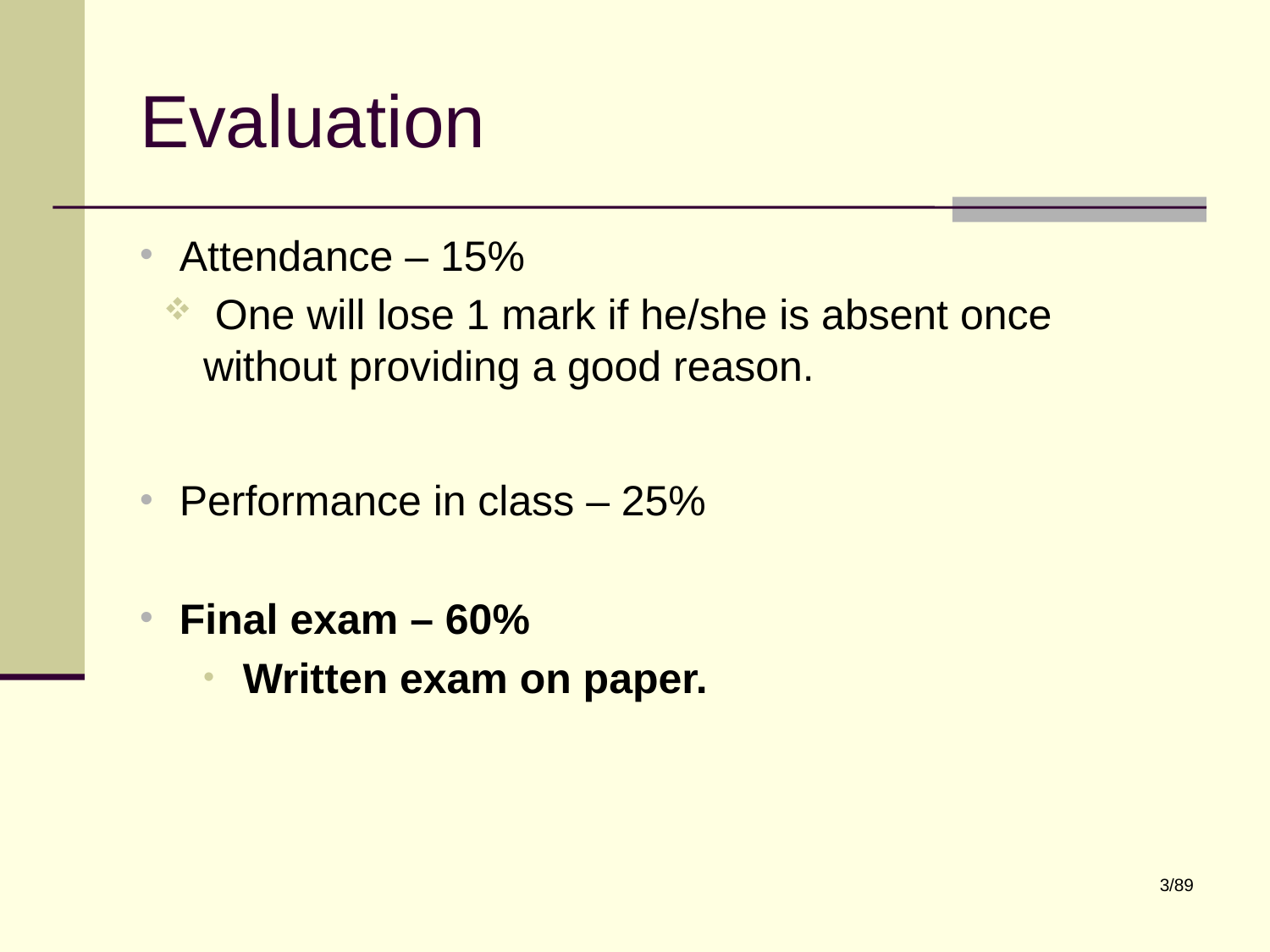

# Evaluation
Attendance – 15%
 One will lose 1 mark if he/she is absent once without providing a good reason.

Performance in class – 25%

Final exam – 60%
Written exam on paper.
3/89